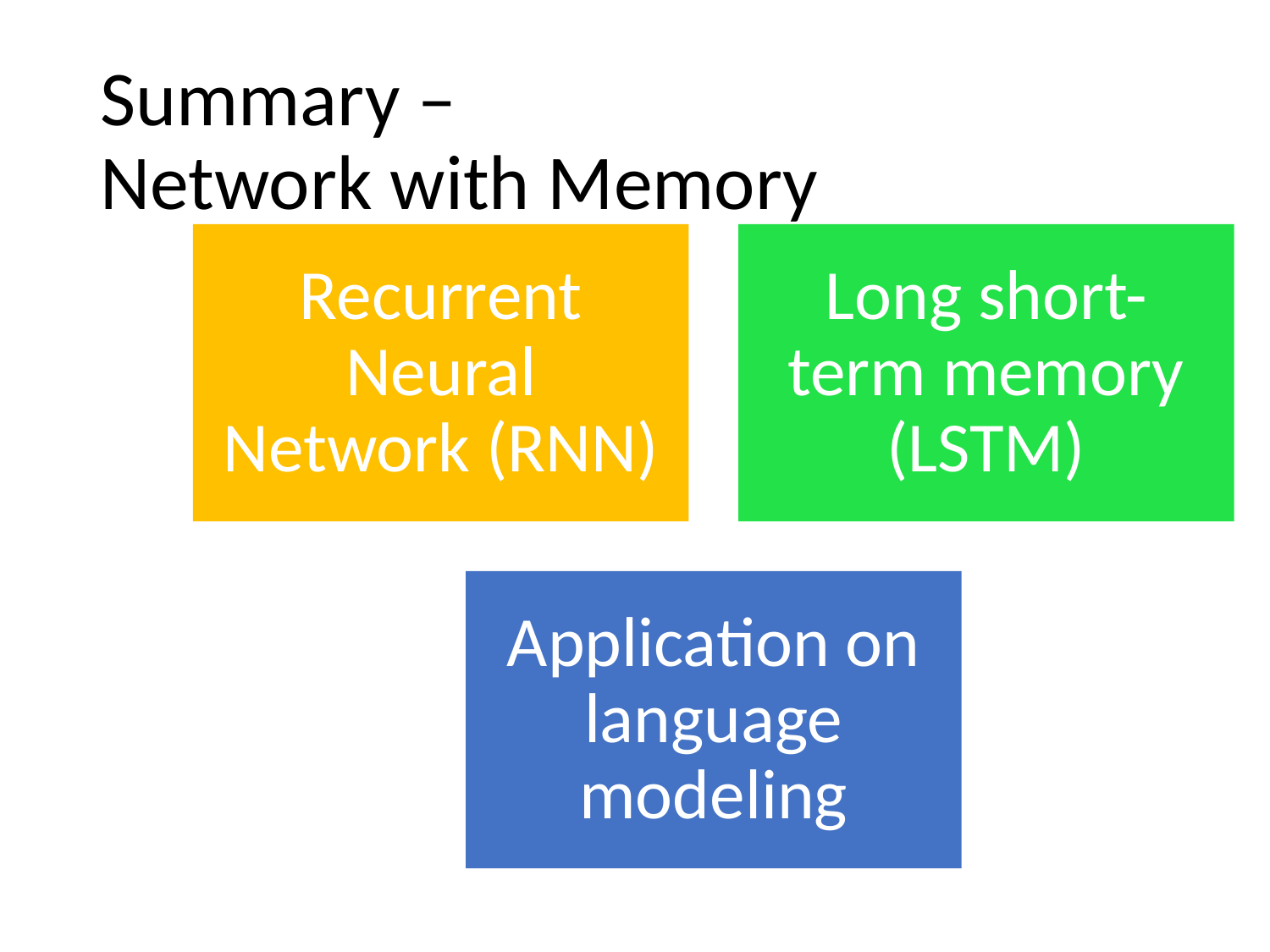

# Summary – Network with Memory
Recurrent Neural Network (RNN)
Long short-term memory (LSTM)
Application on language modeling